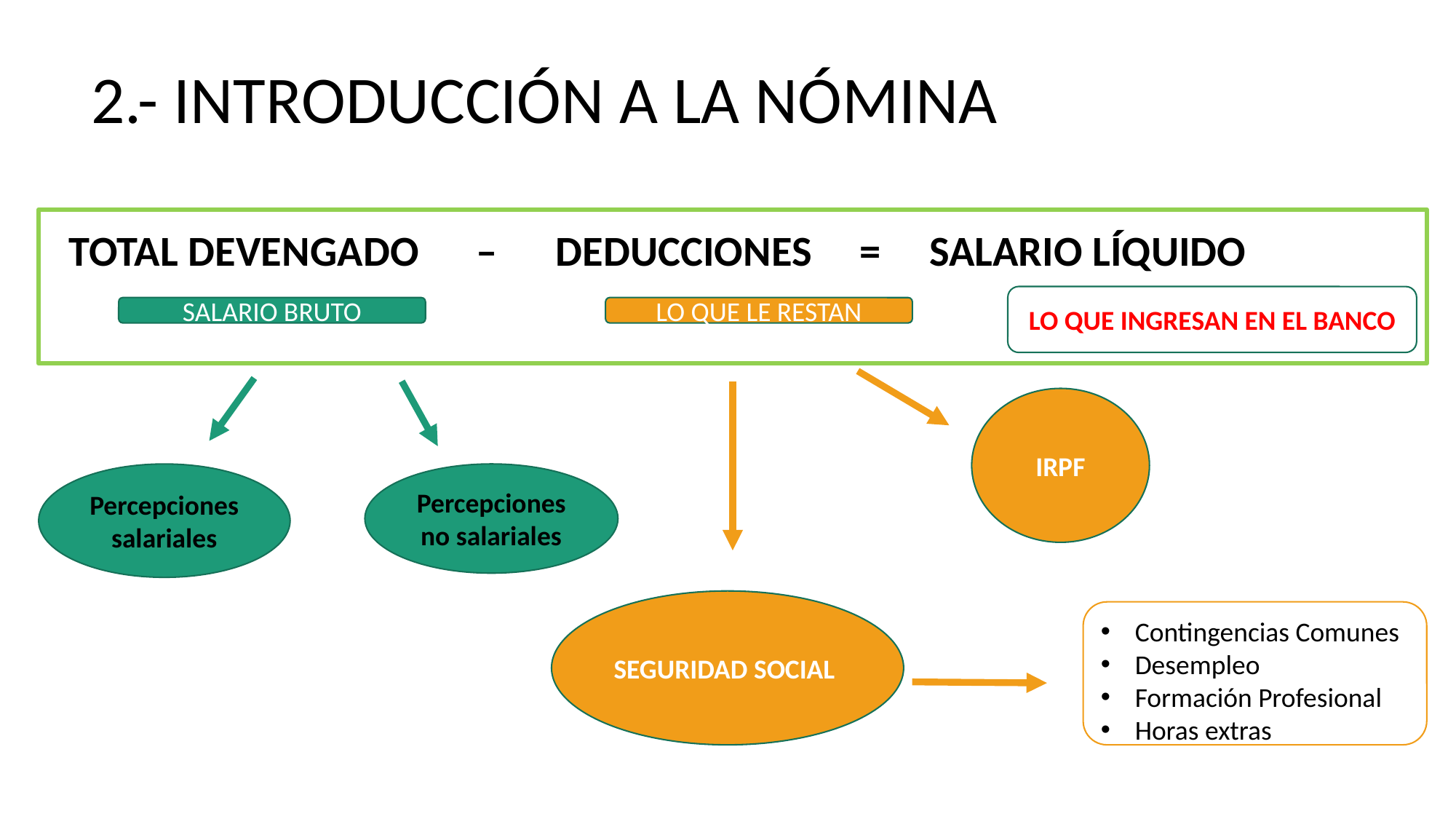

# 2.- INTRODUCCIÓN A LA NÓMINA

  TOTAL DEVENGADO      –      DEDUCCIONES     =     SALARIO LÍQUIDO

LO QUE INGRESAN EN EL BANCO
SALARIO BRUTO
LO QUE LE RESTAN
IRPF
Percepciones salariales
Percepciones no salariales
SEGURIDAD SOCIAL
Contingencias Comunes
Desempleo
Formación Profesional
Horas extras